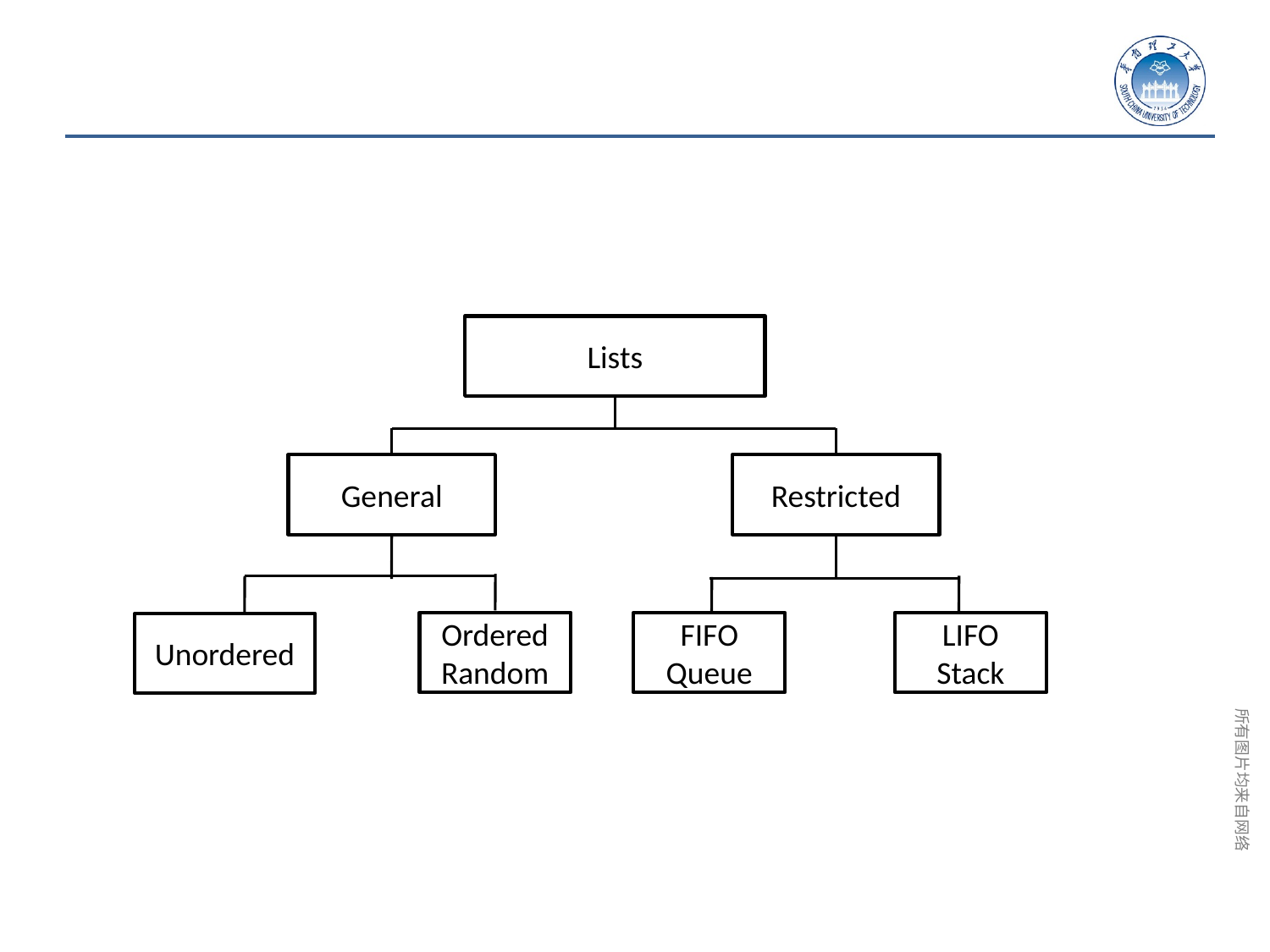

#
Lists
General
Restricted
Ordered
Random
FIFO
Queue
LIFO
Stack
Unordered